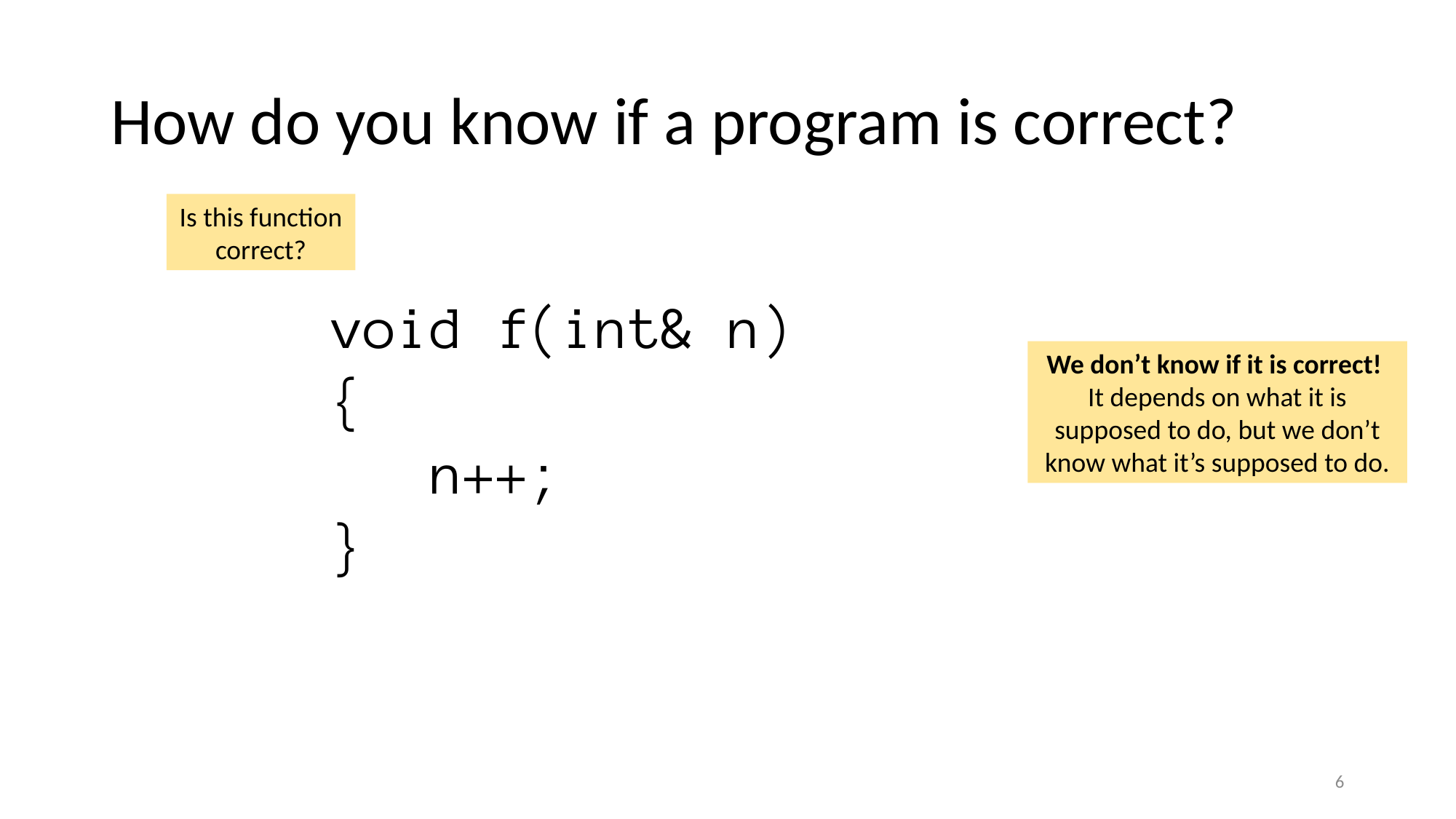

# How do you know if a program is correct?
Is this function correct?
void f(int& n)
{
   n++;
}
We don’t know if it is correct!
It depends on what it is supposed to do, but we don’t know what it’s supposed to do.
6